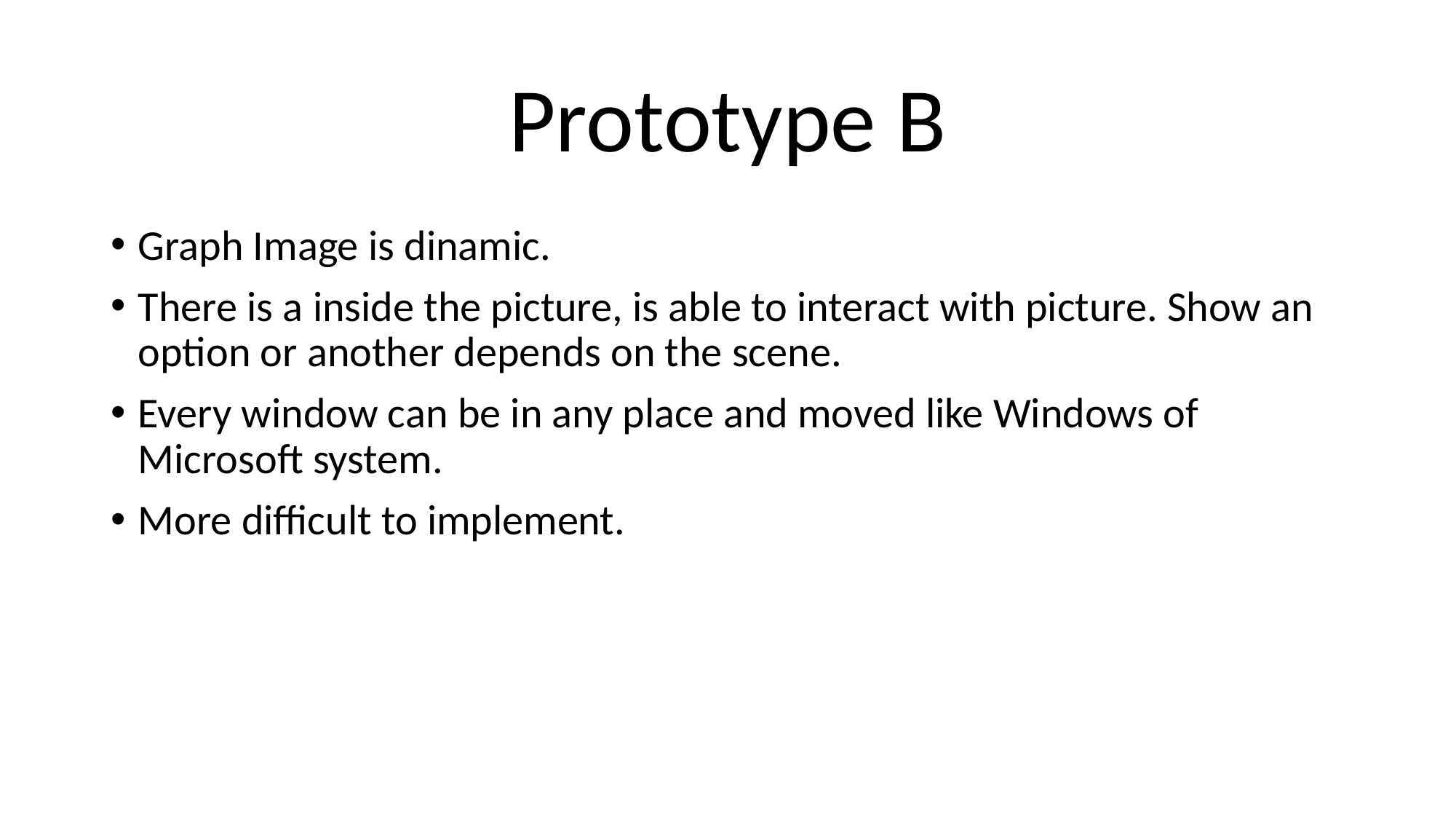

# Prototype B
Graph Image is dinamic.
There is a inside the picture, is able to interact with picture. Show an option or another depends on the scene.
Every window can be in any place and moved like Windows of Microsoft system.
More difficult to implement.